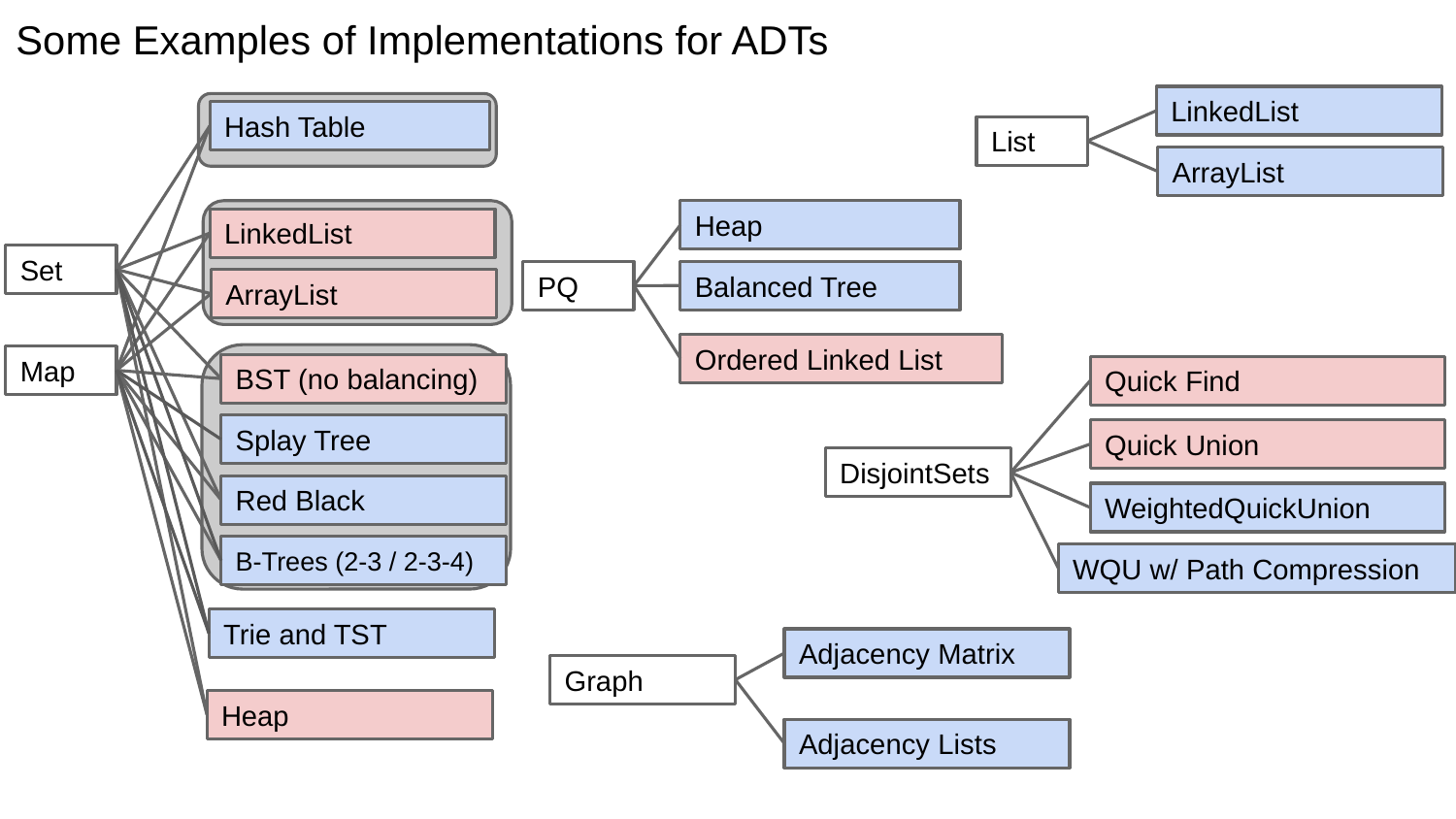

Some Examples of Implementations for ADTs
LinkedList

Hash Table
List
ArrayList

Heap
LinkedList
Set
Balanced Tree
PQ
ArrayList
Ordered Linked List

Map
BST (no balancing)
Quick Find
Splay Tree
Quick Union
DisjointSets
Red Black
WeightedQuickUnion
B-Trees (2-3 / 2-3-4)
WQU w/ Path Compression
Trie and TST
Adjacency Matrix
Graph
Heap
Adjacency Lists